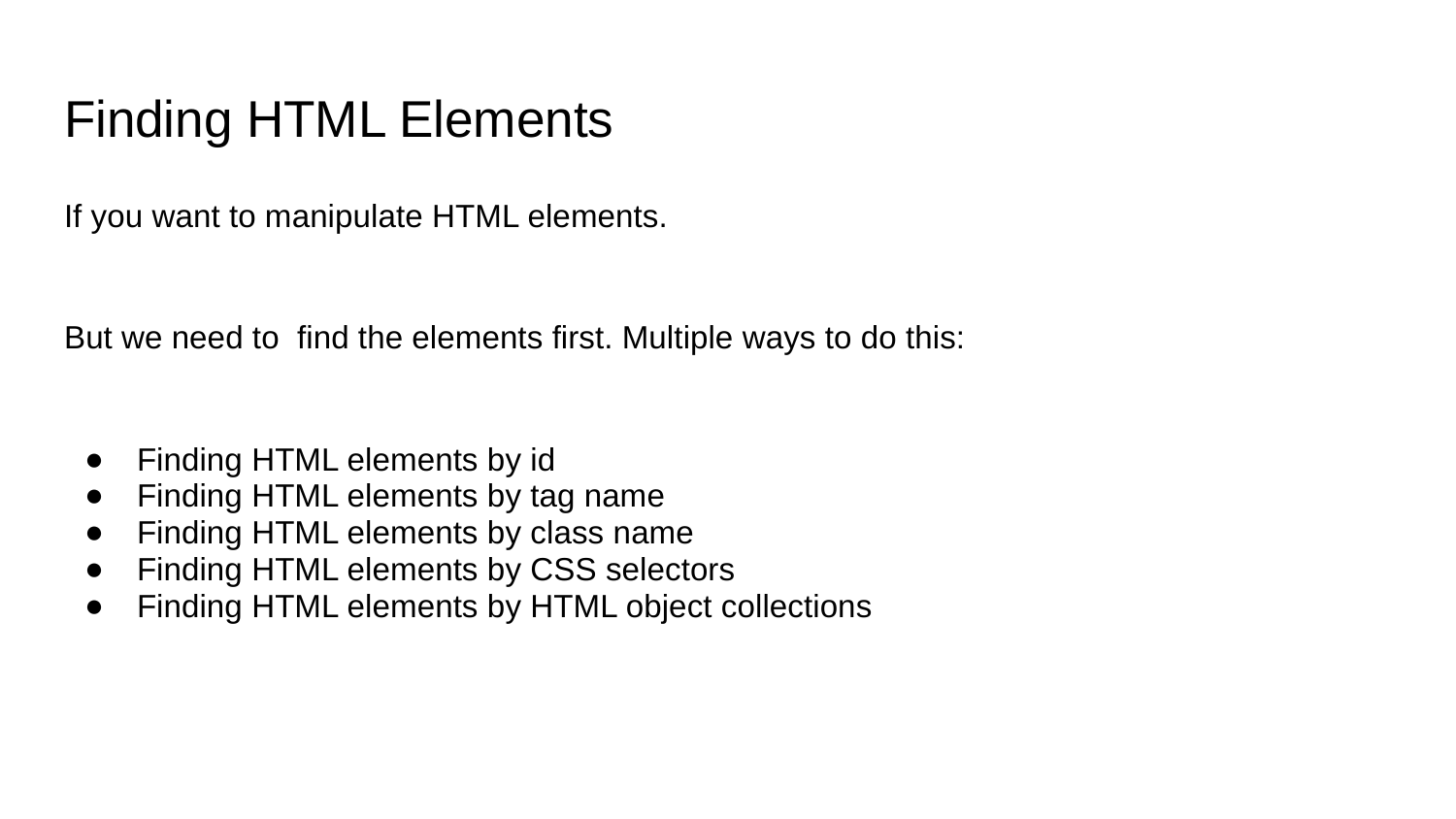

# Finding HTML Elements
If you want to manipulate HTML elements.

But we need to  find the elements first. Multiple ways to do this:

Finding HTML elements by id
Finding HTML elements by tag name
Finding HTML elements by class name
Finding HTML elements by CSS selectors
Finding HTML elements by HTML object collections